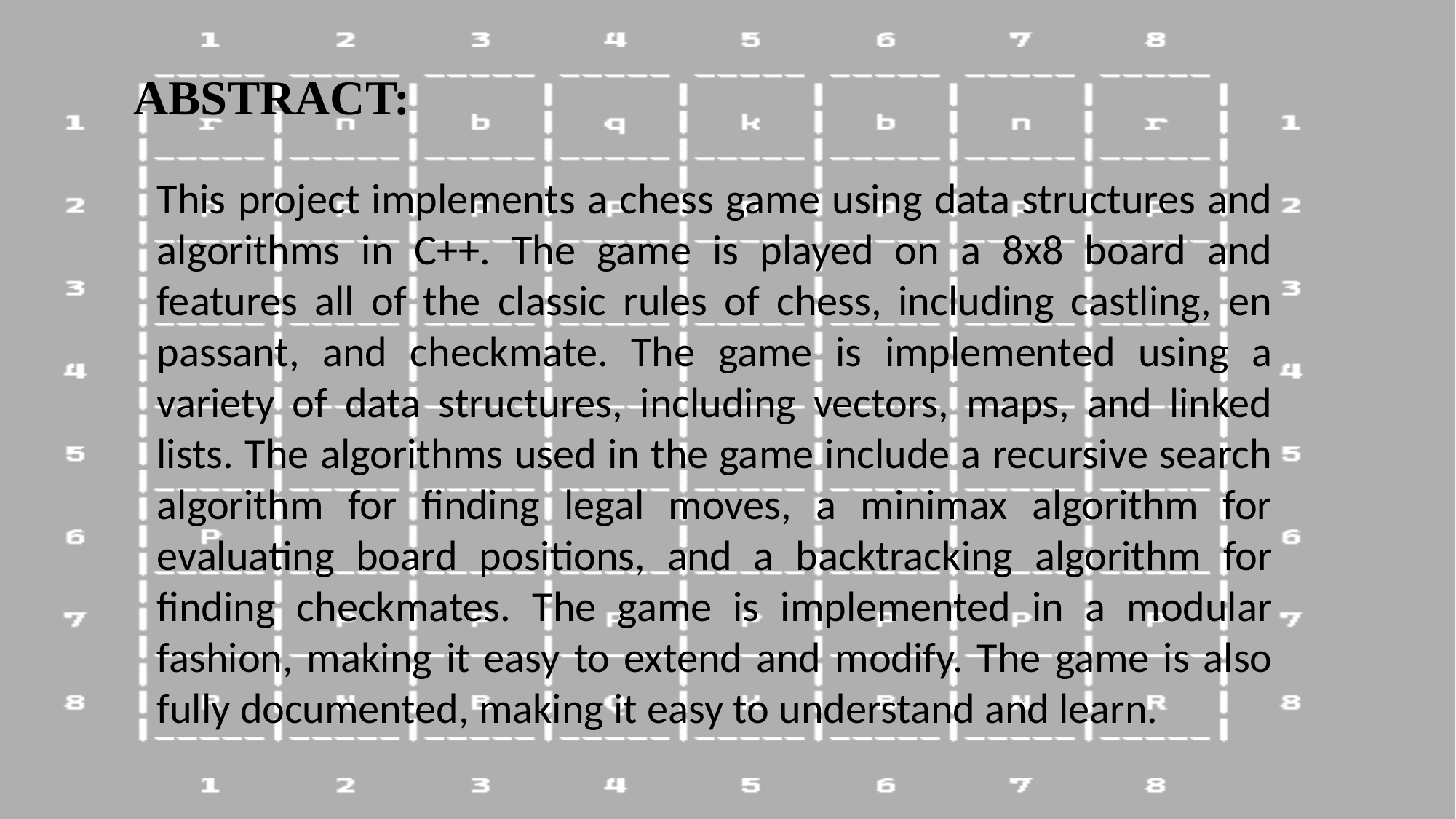

ABSTRACT:
This project implements a chess game using data structures and algorithms in C++. The game is played on a 8x8 board and features all of the classic rules of chess, including castling, en passant, and checkmate. The game is implemented using a variety of data structures, including vectors, maps, and linked lists. The algorithms used in the game include a recursive search algorithm for finding legal moves, a minimax algorithm for evaluating board positions, and a backtracking algorithm for finding checkmates. The game is implemented in a modular fashion, making it easy to extend and modify. The game is also fully documented, making it easy to understand and learn.